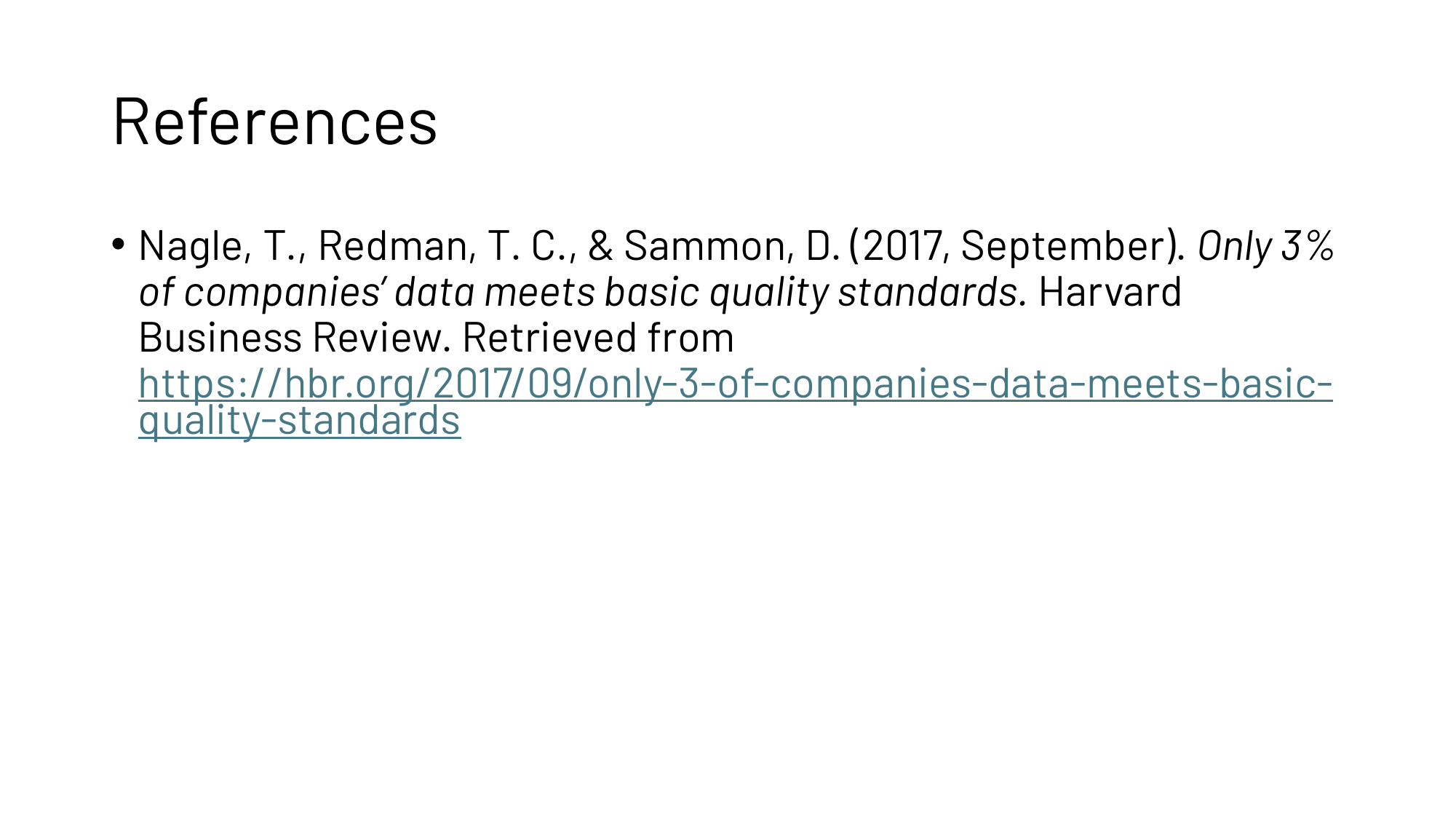

# References
Nagle, T., Redman, T. C., & Sammon, D. (2017, September). Only 3% of companies’ data meets basic quality standards. Harvard Business Review. Retrieved from https://hbr.org/2017/09/only-3-of-companies-data-meets-basic-quality-standards